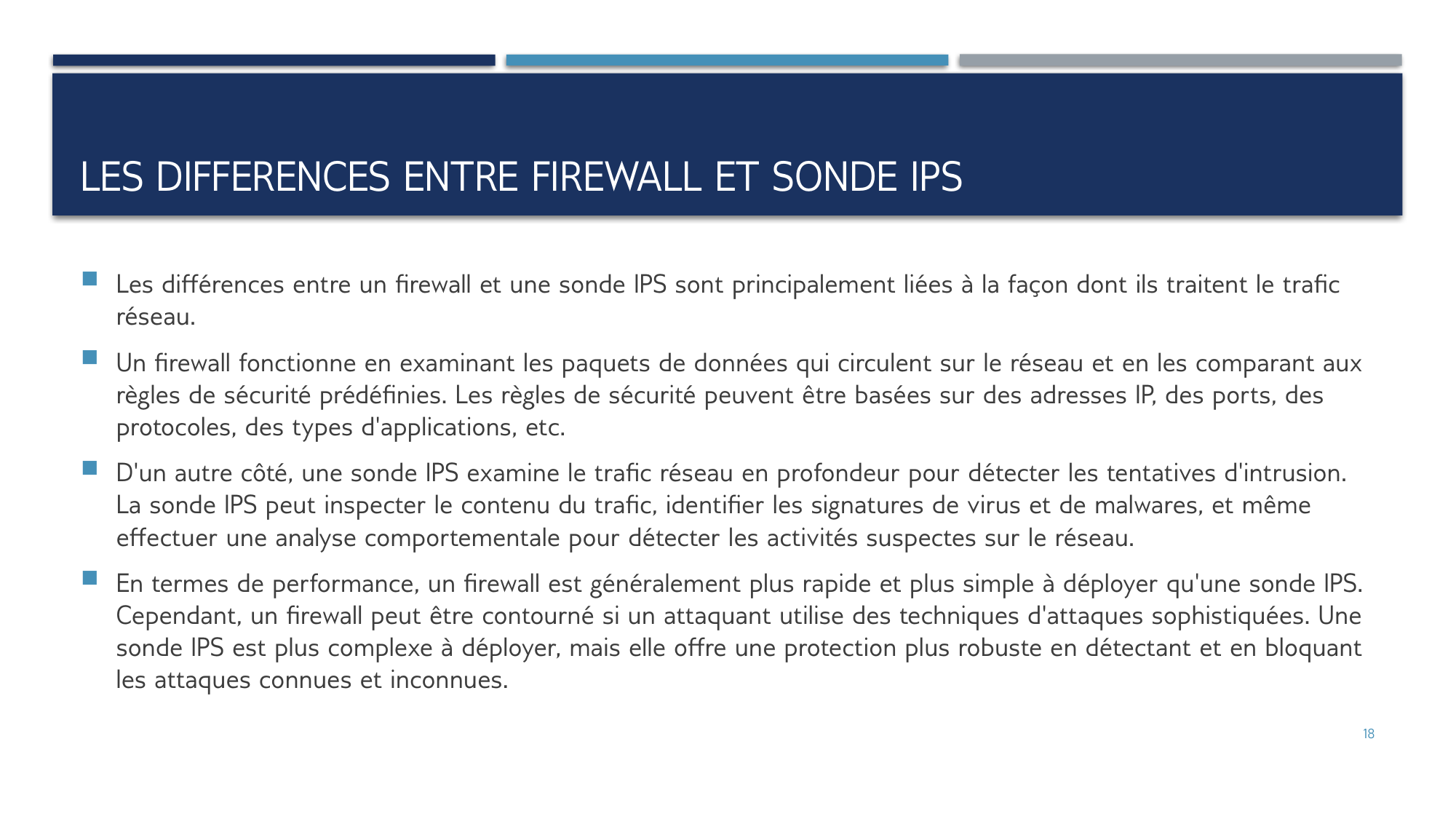

# Les differences entre firewall et sonde IPS
Les différences entre un firewall et une sonde IPS sont principalement liées à la façon dont ils traitent le trafic réseau.
Un firewall fonctionne en examinant les paquets de données qui circulent sur le réseau et en les comparant aux règles de sécurité prédéfinies. Les règles de sécurité peuvent être basées sur des adresses IP, des ports, des protocoles, des types d'applications, etc.
D'un autre côté, une sonde IPS examine le trafic réseau en profondeur pour détecter les tentatives d'intrusion. La sonde IPS peut inspecter le contenu du trafic, identifier les signatures de virus et de malwares, et même effectuer une analyse comportementale pour détecter les activités suspectes sur le réseau.
En termes de performance, un firewall est généralement plus rapide et plus simple à déployer qu'une sonde IPS. Cependant, un firewall peut être contourné si un attaquant utilise des techniques d'attaques sophistiquées. Une sonde IPS est plus complexe à déployer, mais elle offre une protection plus robuste en détectant et en bloquant les attaques connues et inconnues.
18